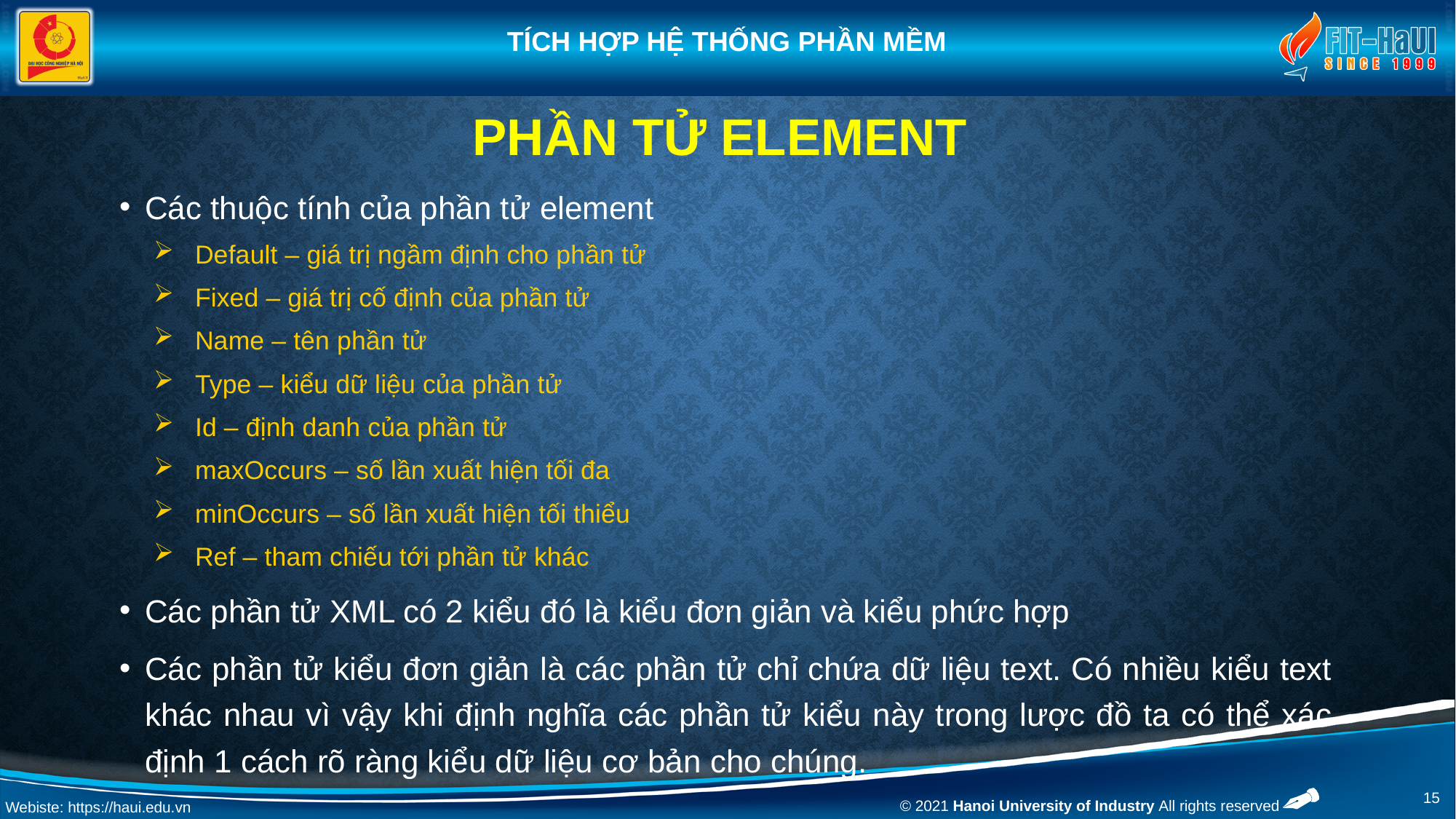

# Phần tử element
Các thuộc tính của phần tử element
Default – giá trị ngầm định cho phần tử
Fixed – giá trị cố định của phần tử
Name – tên phần tử
Type – kiểu dữ liệu của phần tử
Id – định danh của phần tử
maxOccurs – số lần xuất hiện tối đa
minOccurs – số lần xuất hiện tối thiểu
Ref – tham chiếu tới phần tử khác
Các phần tử XML có 2 kiểu đó là kiểu đơn giản và kiểu phức hợp
Các phần tử kiểu đơn giản là các phần tử chỉ chứa dữ liệu text. Có nhiều kiểu text khác nhau vì vậy khi định nghĩa các phần tử kiểu này trong lược đồ ta có thể xác định 1 cách rõ ràng kiểu dữ liệu cơ bản cho chúng.